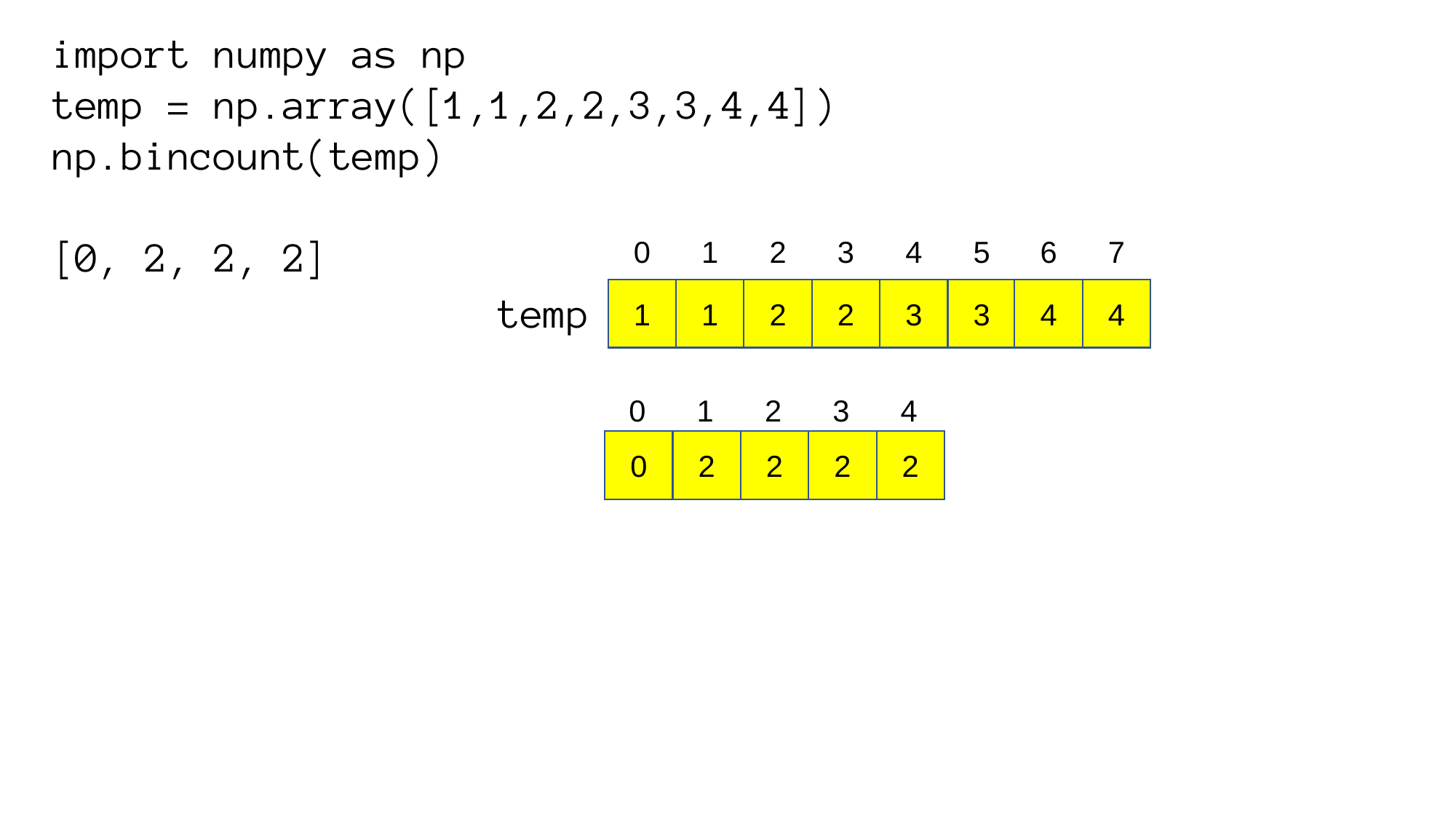

import numpy as np
temp = np.array([1,1,2,2,3,3,4,4])
np.bincount(temp)

[0, 2, 2, 2]
0
1
2
3
4
5
6
7
temp
1
1
2
2
3
3
4
4
0
1
2
3
4
0
2
2
2
2